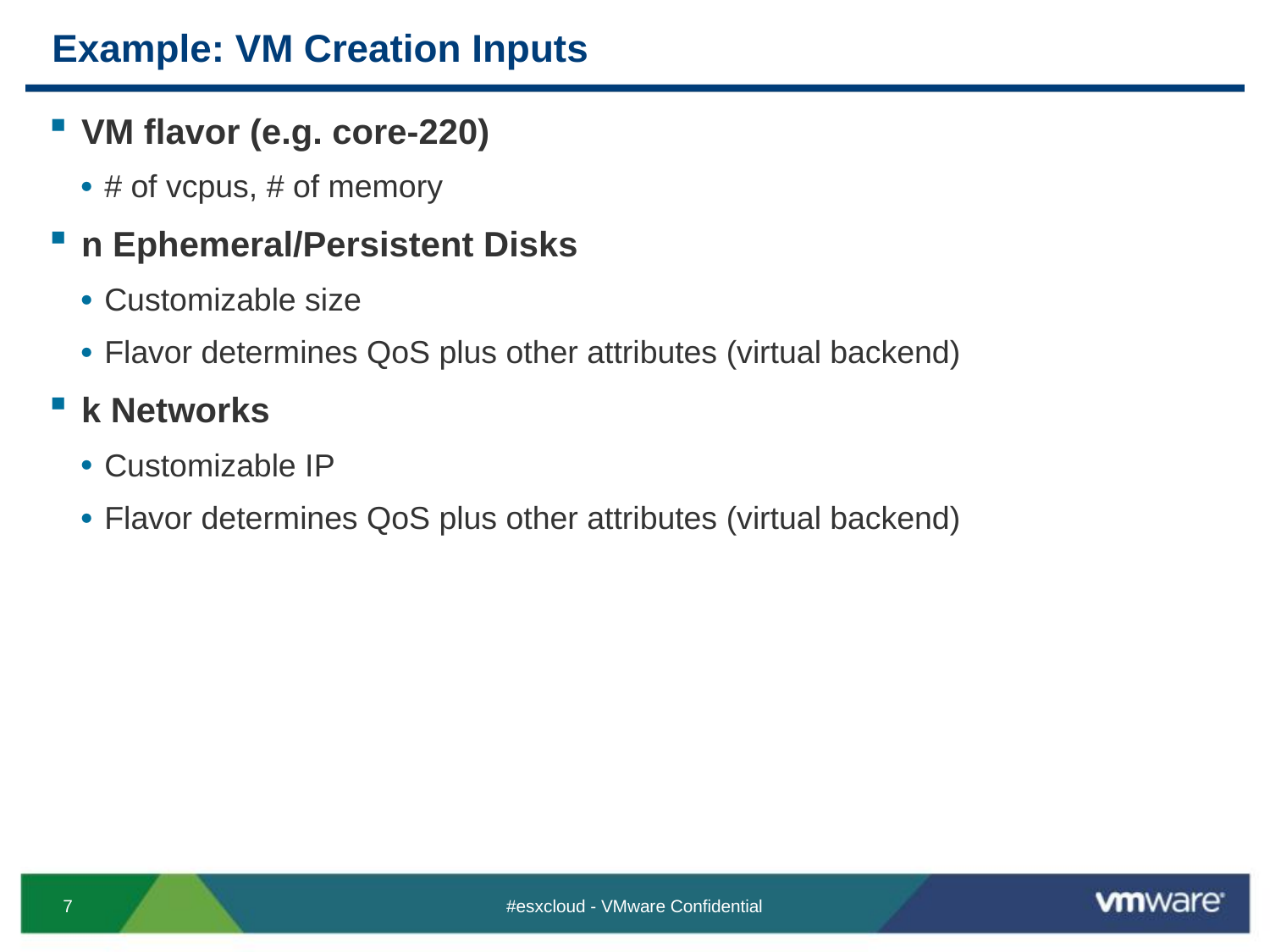

# Example: VM Creation Inputs
VM flavor (e.g. core-220)
# of vcpus, # of memory
n Ephemeral/Persistent Disks
Customizable size
Flavor determines QoS plus other attributes (virtual backend)
k Networks
Customizable IP
Flavor determines QoS plus other attributes (virtual backend)
#esxcloud - VMware Confidential